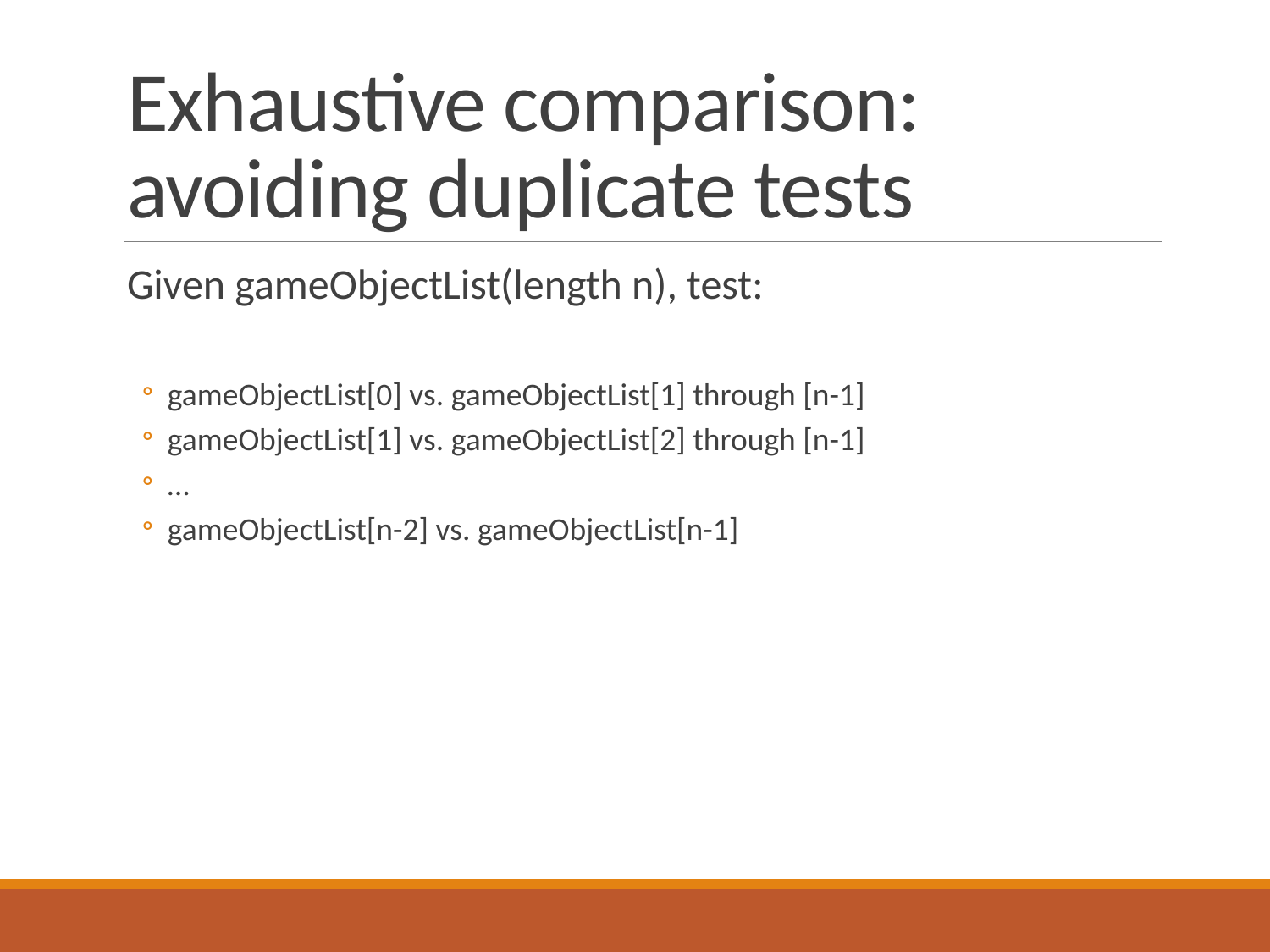

# Exhaustive comparison: avoiding duplicate tests
Given gameObjectList(length n), test:

gameObjectList[0] vs. gameObjectList[1] through [n-1]
gameObjectList[1] vs. gameObjectList[2] through [n-1]
…
gameObjectList[n-2] vs. gameObjectList[n-1]